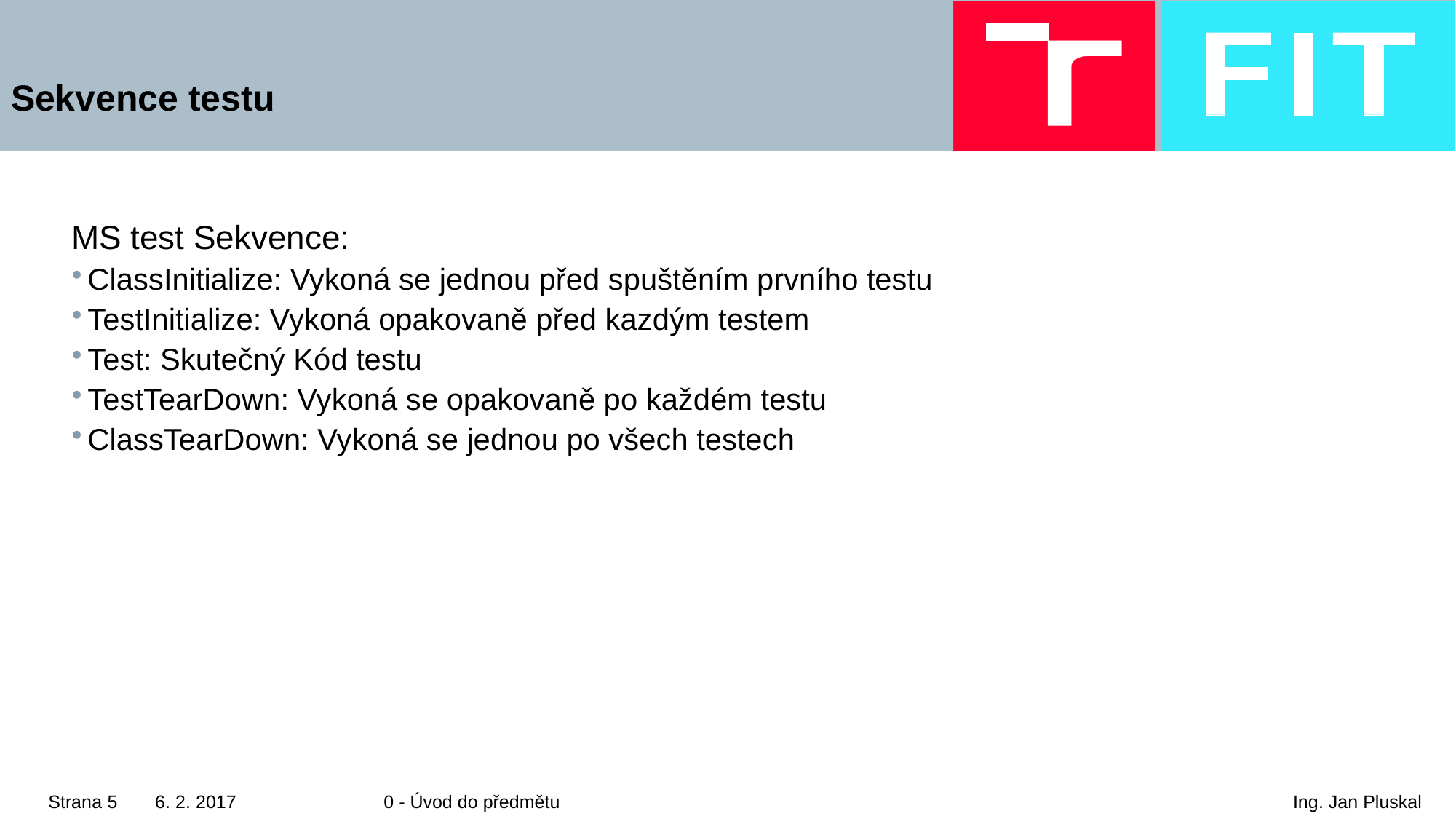

# Sekvence testu
MS test Sekvence:
ClassInitialize: Vykoná se jednou před spuštěním prvního testu
TestInitialize: Vykoná opakovaně před kazdým testem
Test: Skutečný Kód testu
TestTearDown: Vykoná se opakovaně po každém testu
ClassTearDown: Vykoná se jednou po všech testech